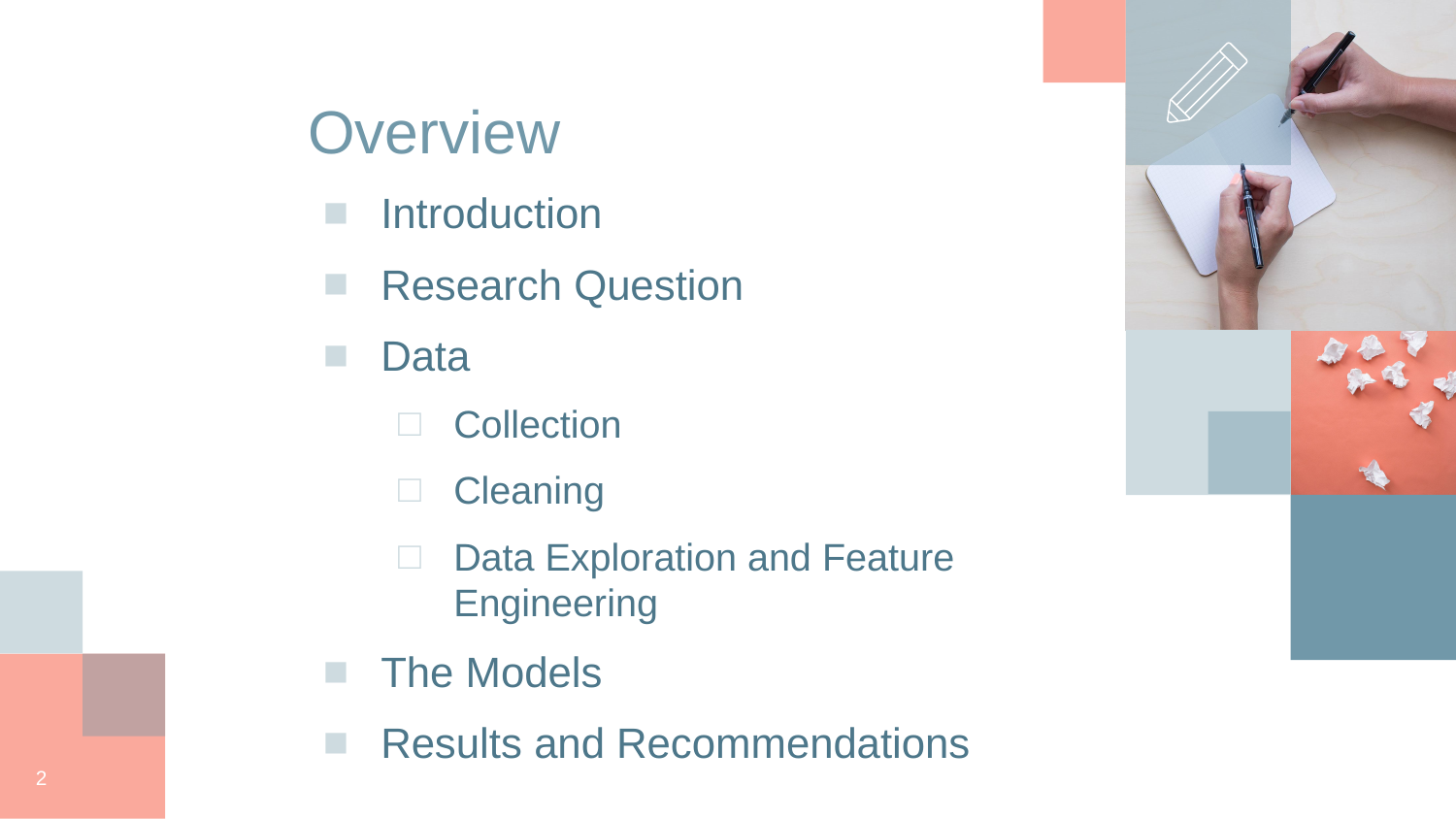

# Overview
Introduction
Research Question
Data
Collection
Cleaning
Data Exploration and Feature Engineering
The Models
Results and Recommendations
2